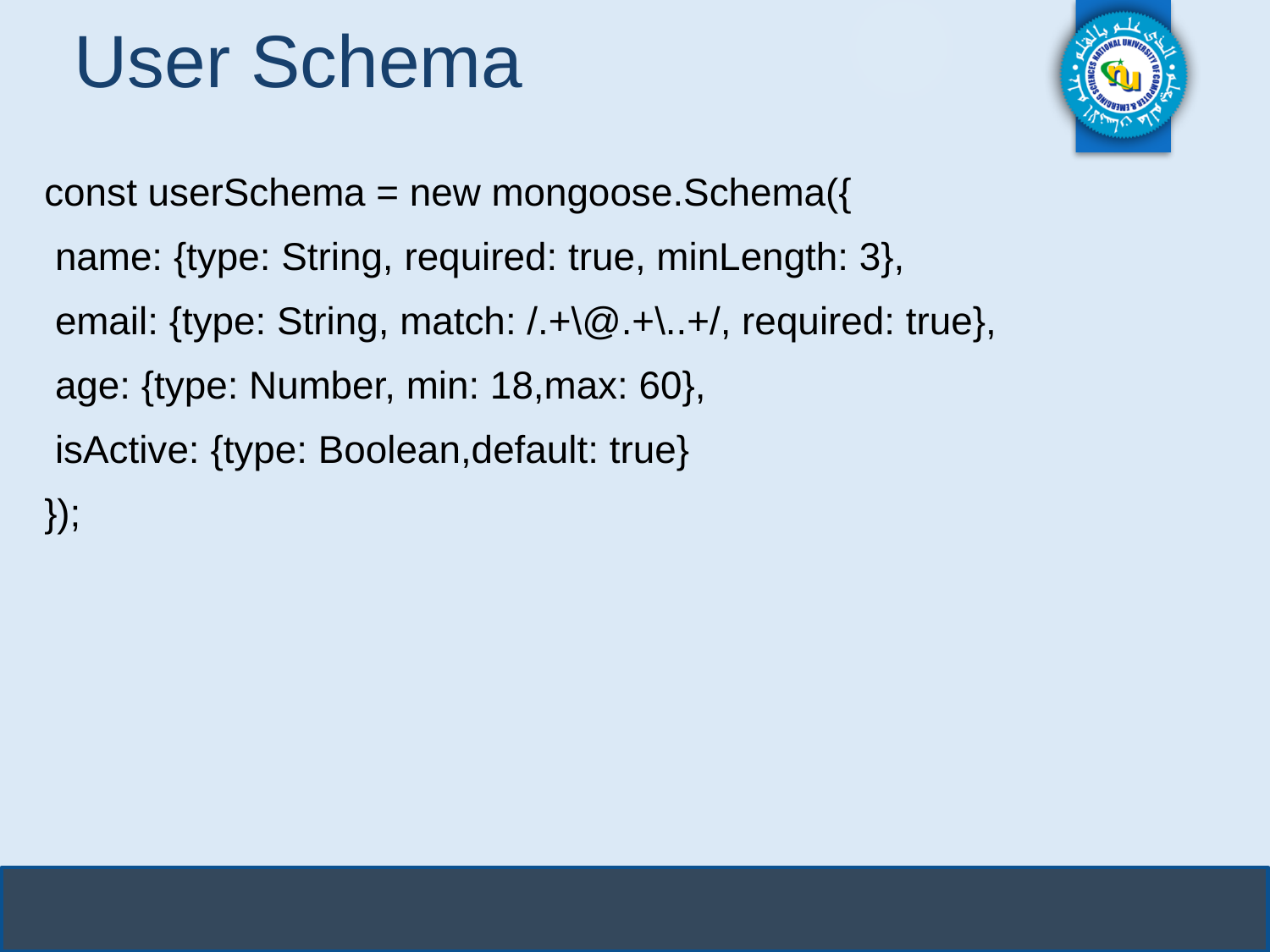

# User Schema
const userSchema = new mongoose.Schema({
 name: {type: String, required: true, minLength: 3},
 email: {type: String, match: /.+\@.+\..+/, required: true},
 age: {type: Number, min: 18,max: 60},
 isActive: {type: Boolean,default: true}
});